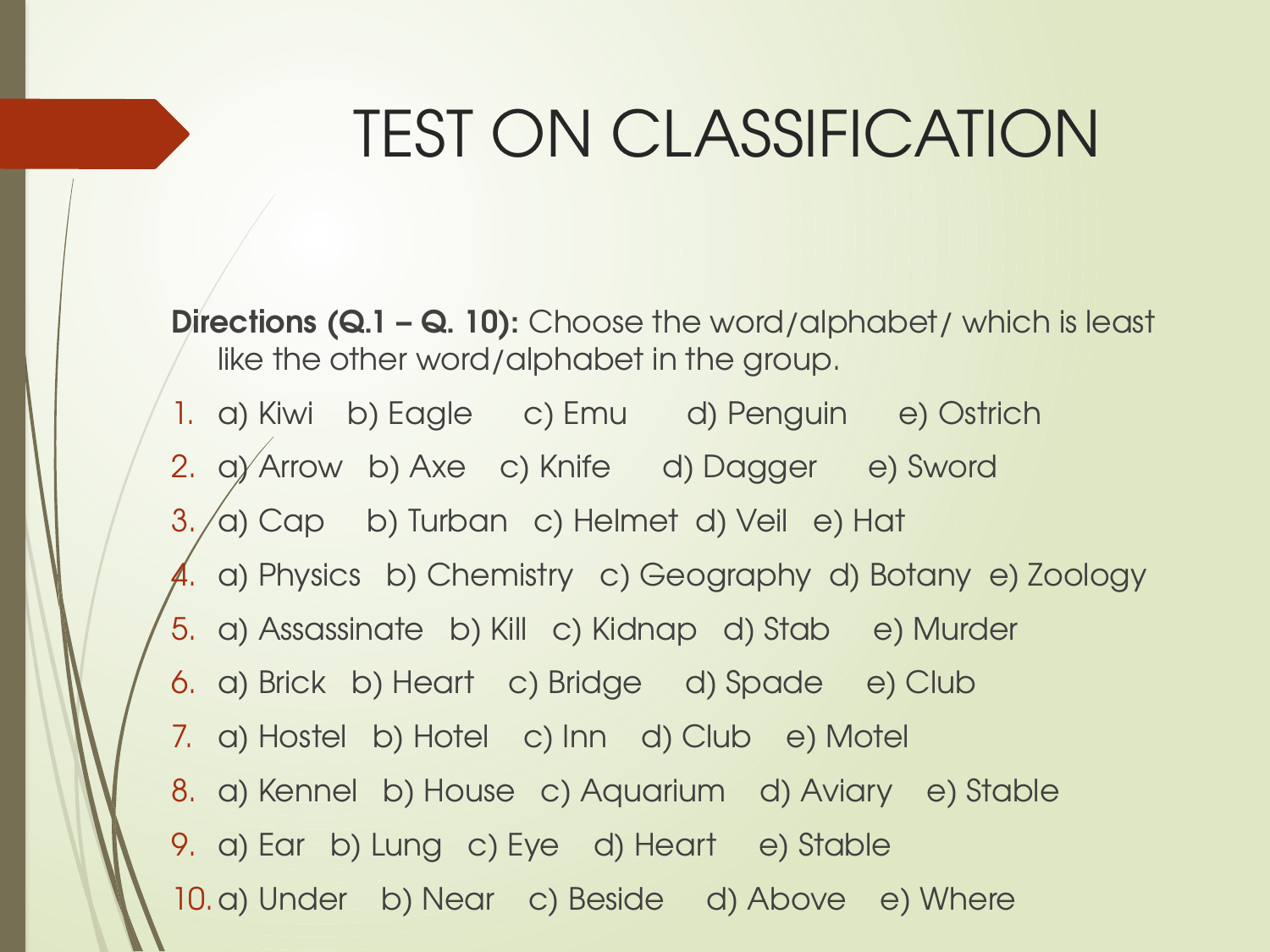

# TEST ON CLASSIFICATION
Directions (Q.1 – Q. 10): Choose the word/alphabet/ which is least like the other word/alphabet in the group.
a) Kiwi    b) Eagle      c) Emu       d) Penguin      e) Ostrich
a) Arrow   b) Axe    c) Knife      d) Dagger      e) Sword
a) Cap     b) Turban   c) Helmet  d) Veil   e) Hat
a) Physics   b) Chemistry   c) Geography  d) Botany  e) Zoology
a) Assassinate   b) Kill   c) Kidnap   d) Stab     e) Murder
a) Brick   b) Heart    c) Bridge     d) Spade     e) Club
a) Hostel   b) Hotel    c) Inn    d) Club    e) Motel
a) Kennel   b) House   c) Aquarium    d) Aviary    e) Stable
a) Ear   b) Lung   c) Eye    d) Heart     e) Stable
a) Under    b) Near    c) Beside     d) Above    e) Where